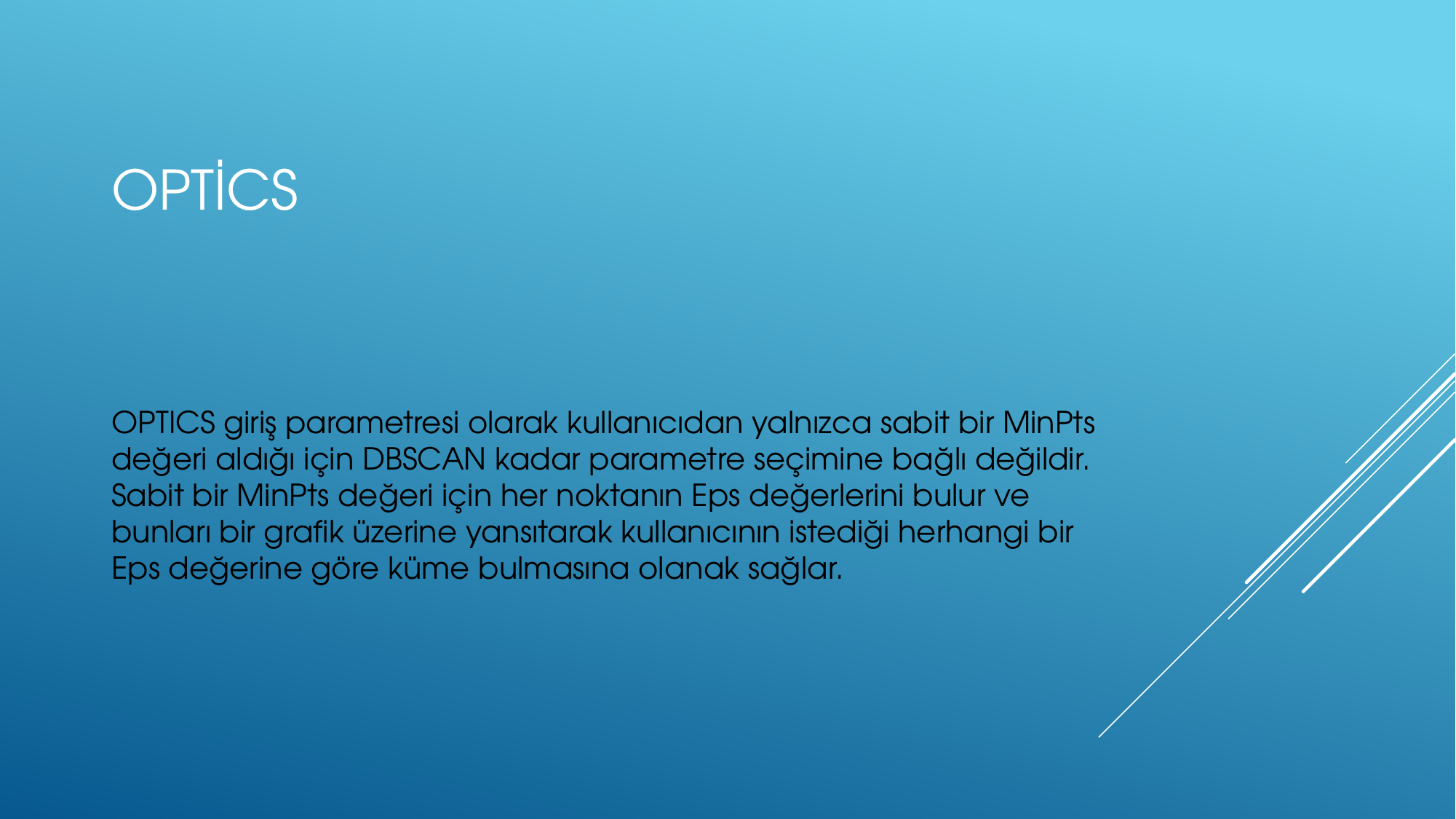

# OPTİCS
OPTICS giriş parametresi olarak kullanıcıdan yalnızca sabit bir MinPts değeri aldığı için DBSCAN kadar parametre seçimine bağlı değildir. Sabit bir MinPts değeri için her noktanın Eps değerlerini bulur ve bunları bir grafik üzerine yansıtarak kullanıcının istediği herhangi bir Eps değerine göre küme bulmasına olanak sağlar.